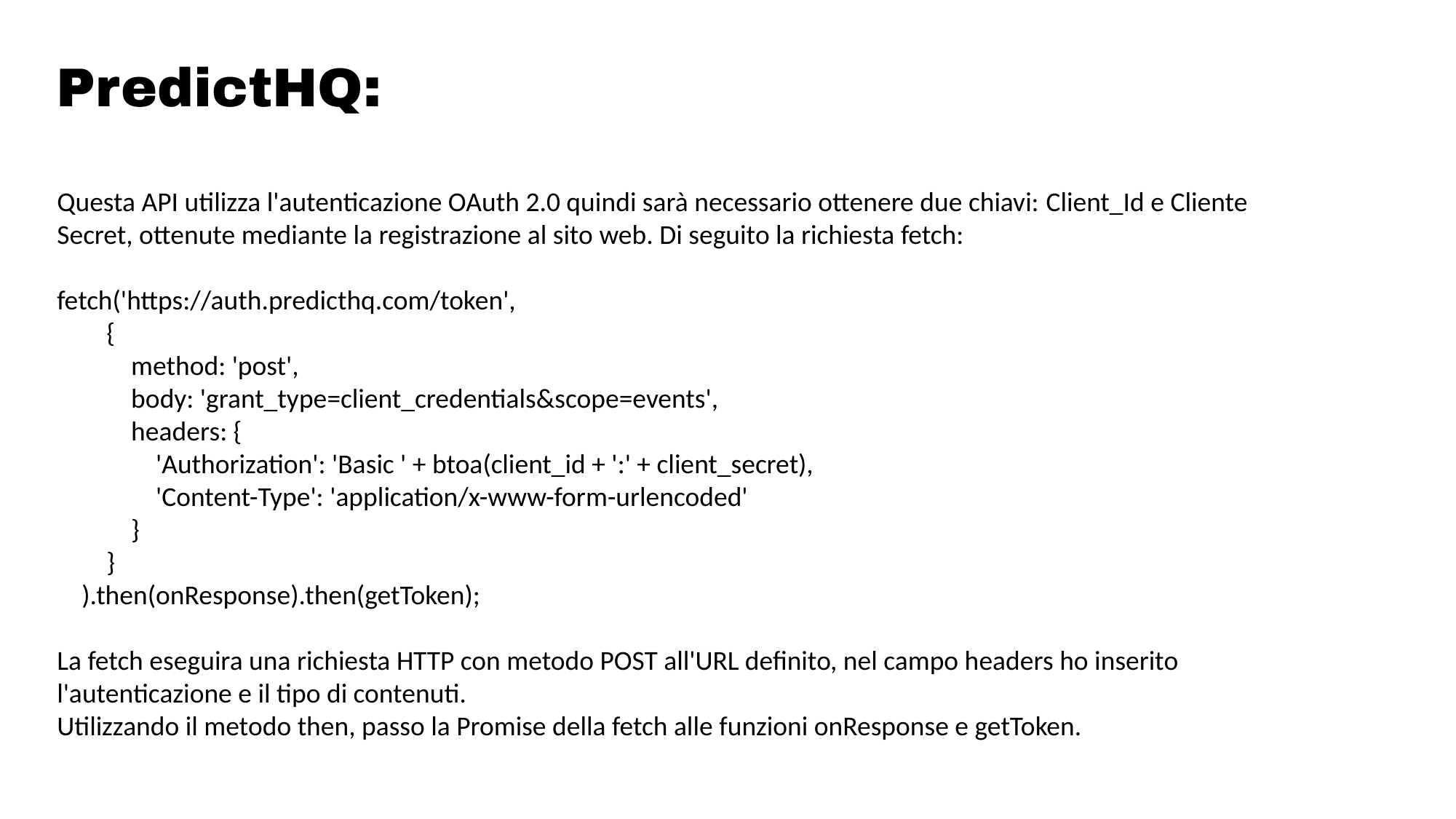

PredictHQ:
Questa API utilizza l'autenticazione OAuth 2.0 quindi sarà necessario ottenere due chiavi: Client_Id e Cliente Secret, ottenute mediante la registrazione al sito web. Di seguito la richiesta fetch:

fetch('https://auth.predicthq.com/token',
        {
            method: 'post',
            body: 'grant_type=client_credentials&scope=events',
            headers: {
                'Authorization': 'Basic ' + btoa(client_id + ':' + client_secret),
                'Content-Type': 'application/x-www-form-urlencoded'
            }
        }
    ).then(onResponse).then(getToken);

La fetch eseguira una richiesta HTTP con metodo POST all'URL definito, nel campo headers ho inserito l'autenticazione e il tipo di contenuti.
Utilizzando il metodo then, passo la Promise della fetch alle funzioni onResponse e getToken.